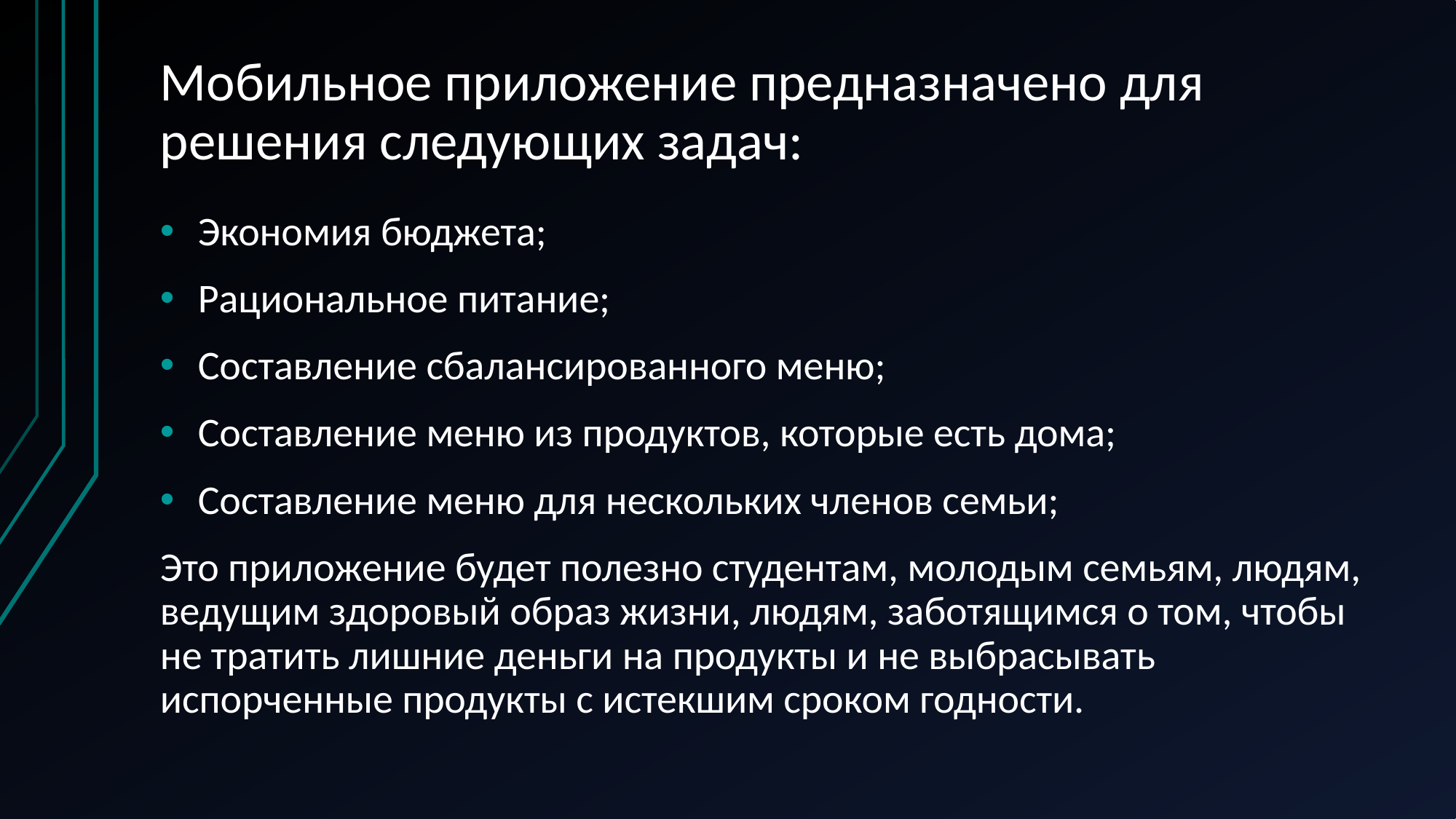

# Мобильное приложение предназначено для решения следующих задач:
Экономия бюджета;
Рациональное питание;
Составление сбалансированного меню;
Составление меню из продуктов, которые есть дома;
Составление меню для нескольких членов семьи;
Это приложение будет полезно студентам, молодым семьям, людям, ведущим здоровый образ жизни, людям, заботящимся о том, чтобы не тратить лишние деньги на продукты и не выбрасывать испорченные продукты с истекшим сроком годности.